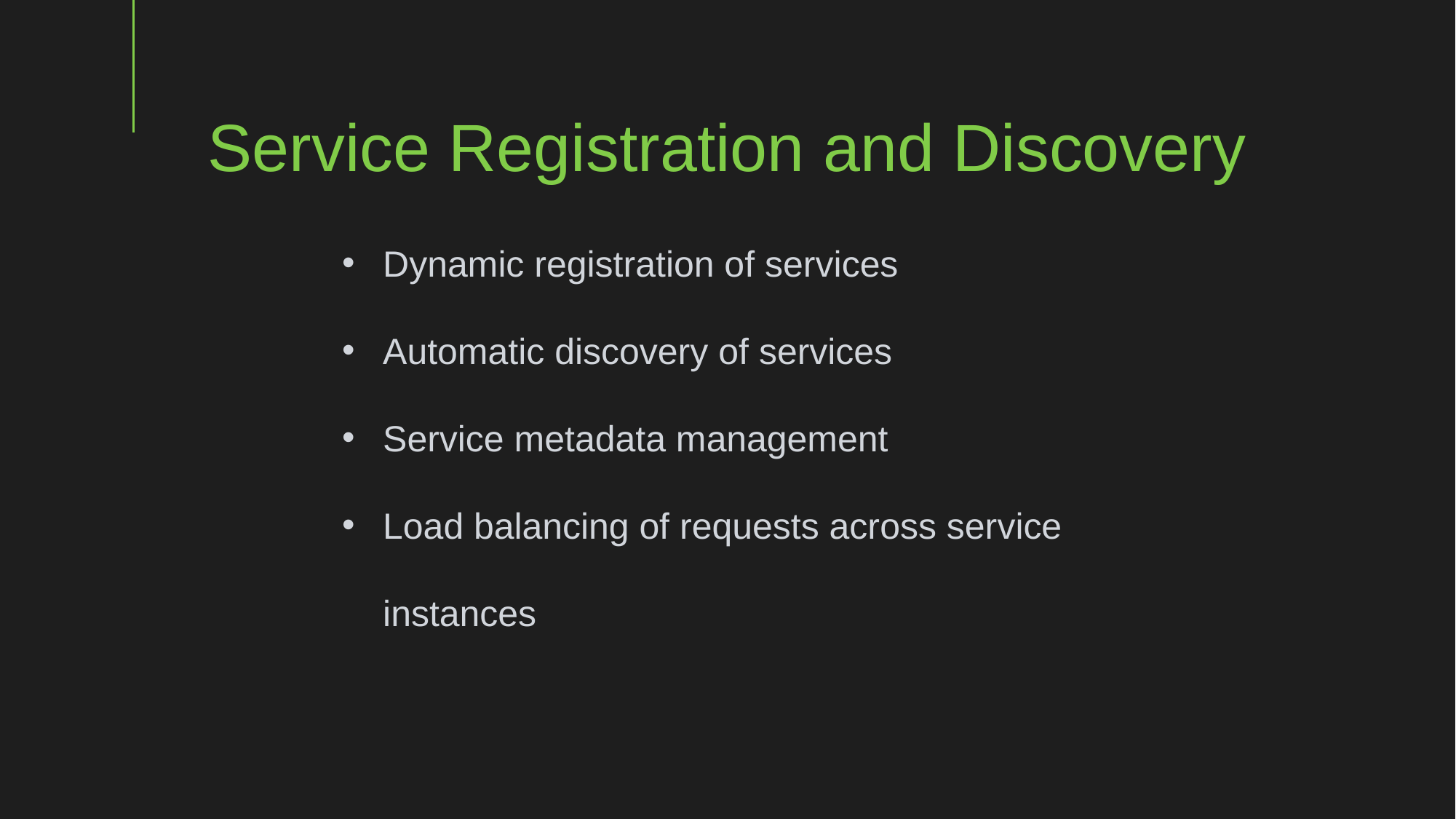

Service Registration and Discovery
Dynamic registration of services
Automatic discovery of services
Service metadata management
Load balancing of requests across service instances